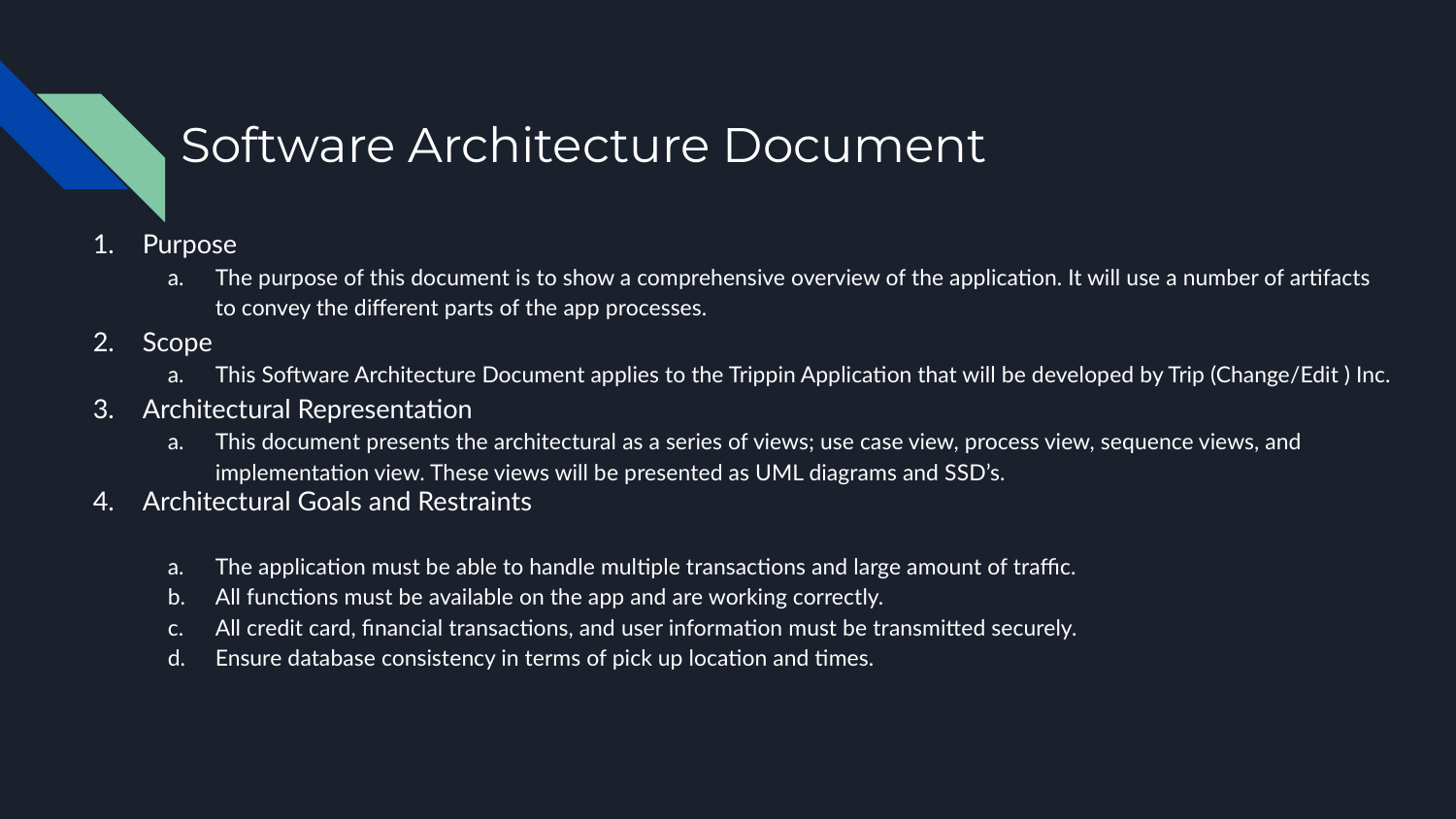

# Software Architecture Document
Purpose
The purpose of this document is to show a comprehensive overview of the application. It will use a number of artifacts to convey the different parts of the app processes.
Scope
This Software Architecture Document applies to the Trippin Application that will be developed by Trip (Change/Edit ) Inc.
Architectural Representation
This document presents the architectural as a series of views; use case view, process view, sequence views, and implementation view. These views will be presented as UML diagrams and SSD’s.
Architectural Goals and Restraints
The application must be able to handle multiple transactions and large amount of traffic.
All functions must be available on the app and are working correctly.
All credit card, financial transactions, and user information must be transmitted securely.
Ensure database consistency in terms of pick up location and times.